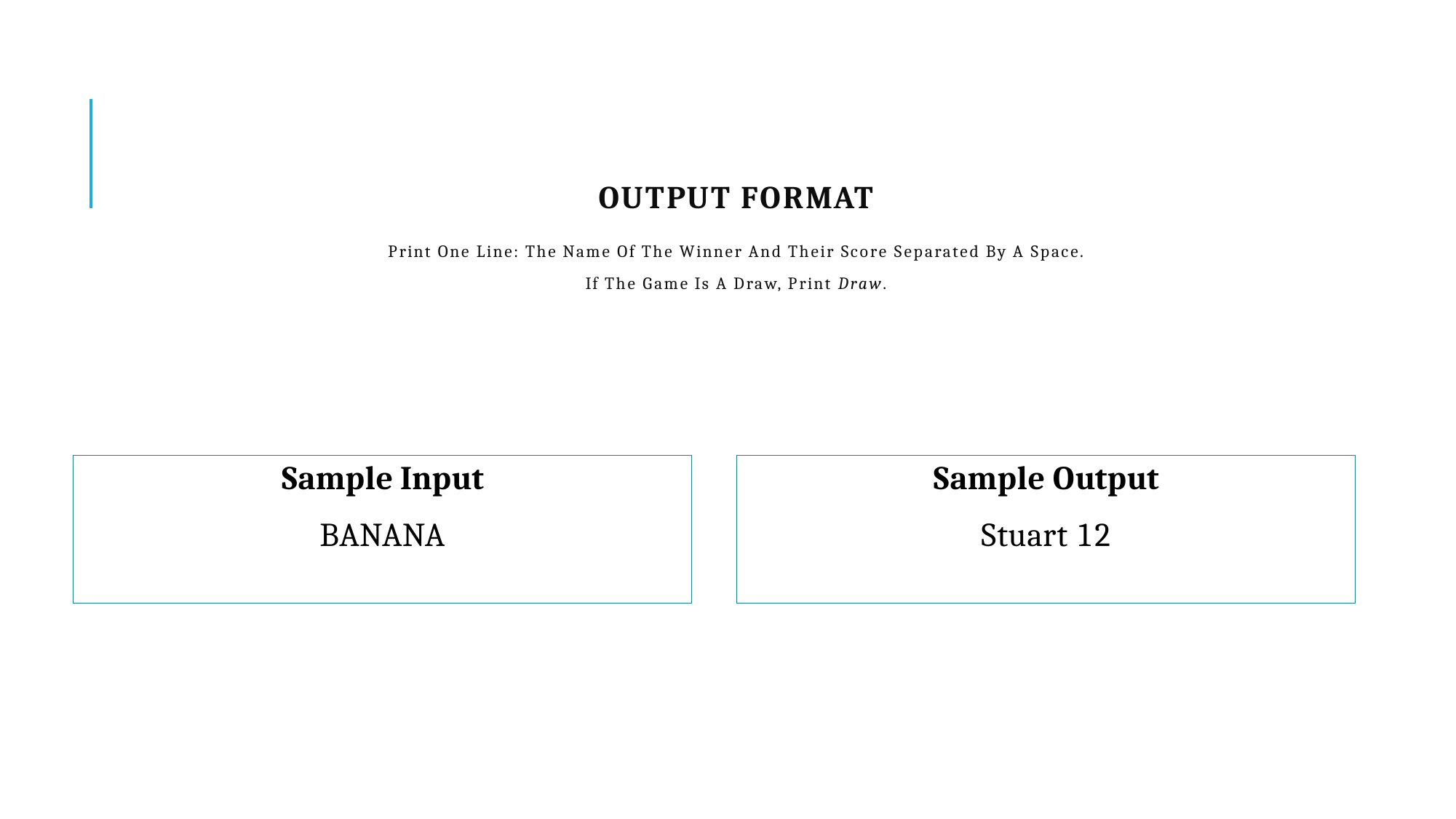

# Output Format Print One Line: The Name Of The Winner And Their Score Separated By A Space. If The Game Is A Draw, Print Draw.
Sample Input
BANANA

Sample Output
Stuart 12